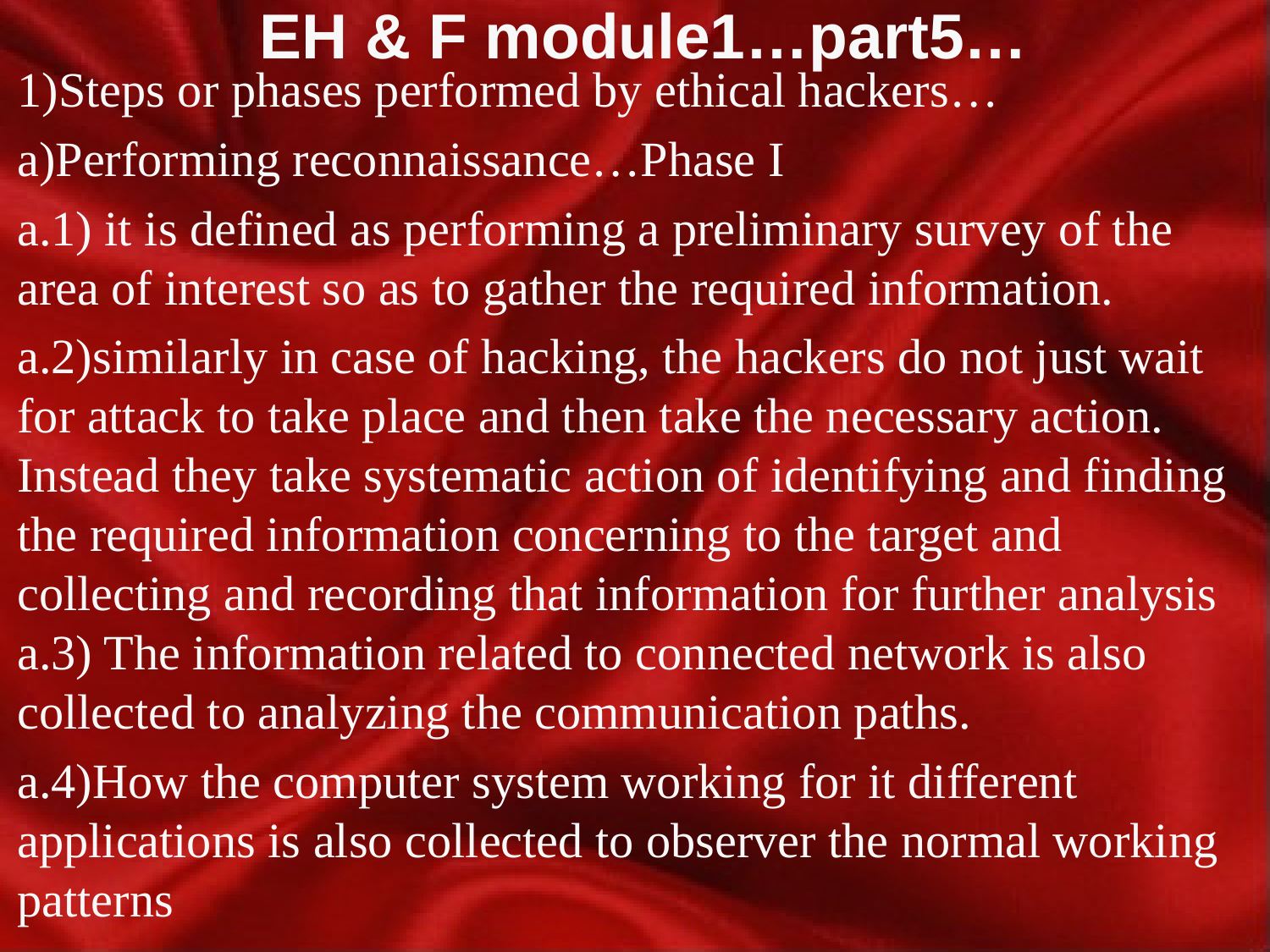

# EH & F module1…part5…
1)Steps or phases performed by ethical hackers…
a)Performing reconnaissance…Phase I
a.1) it is defined as performing a preliminary survey of the area of interest so as to gather the required information.
a.2)similarly in case of hacking, the hackers do not just wait for attack to take place and then take the necessary action. Instead they take systematic action of identifying and finding the required information concerning to the target and collecting and recording that information for further analysis a.3) The information related to connected network is also collected to analyzing the communication paths.
a.4)How the computer system working for it different applications is also collected to observer the normal working patterns